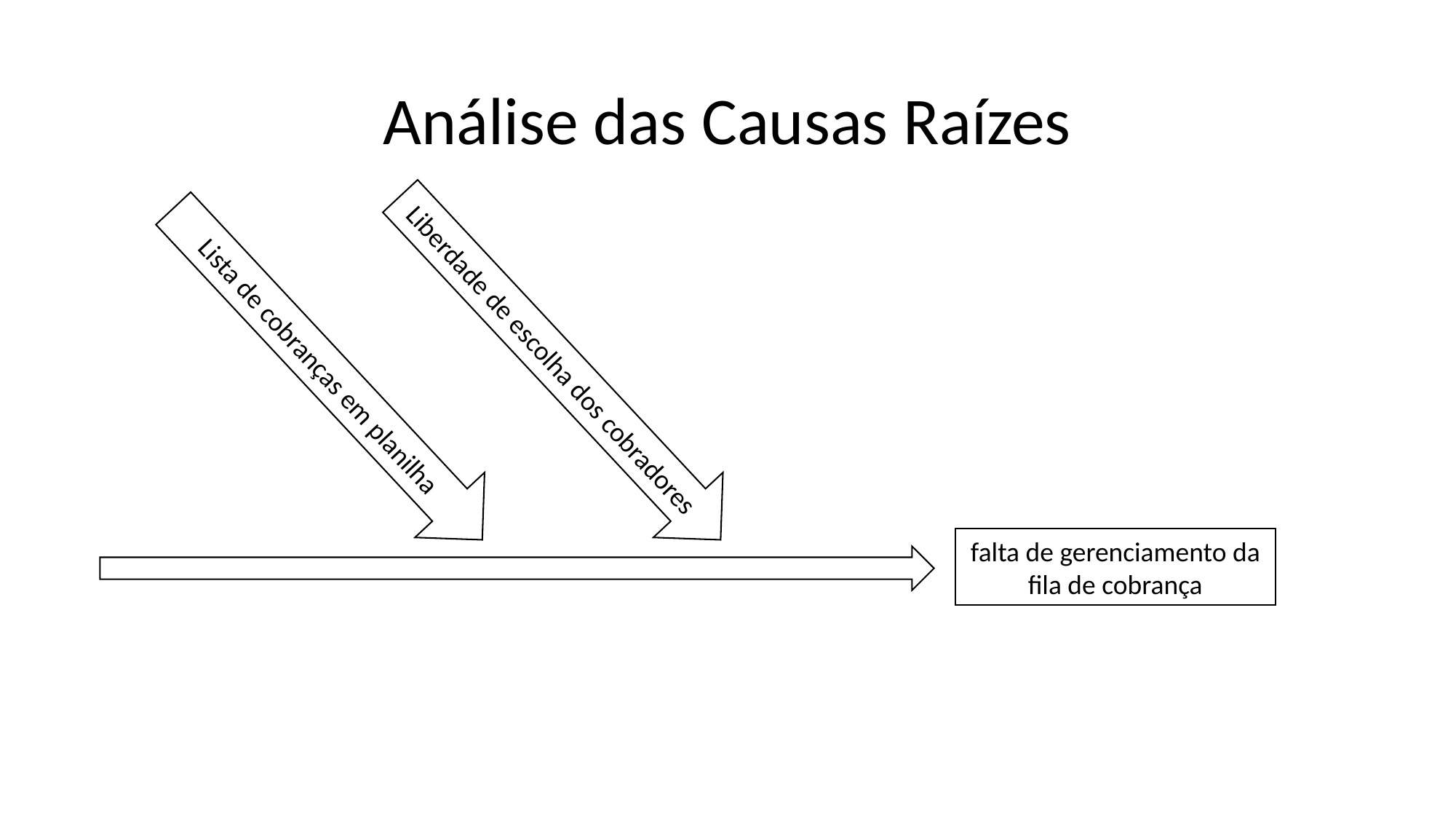

# Análise das Causas Raízes
Liberdade de escolha dos cobradores
Lista de cobranças em planilha
falta de gerenciamento da fila de cobrança